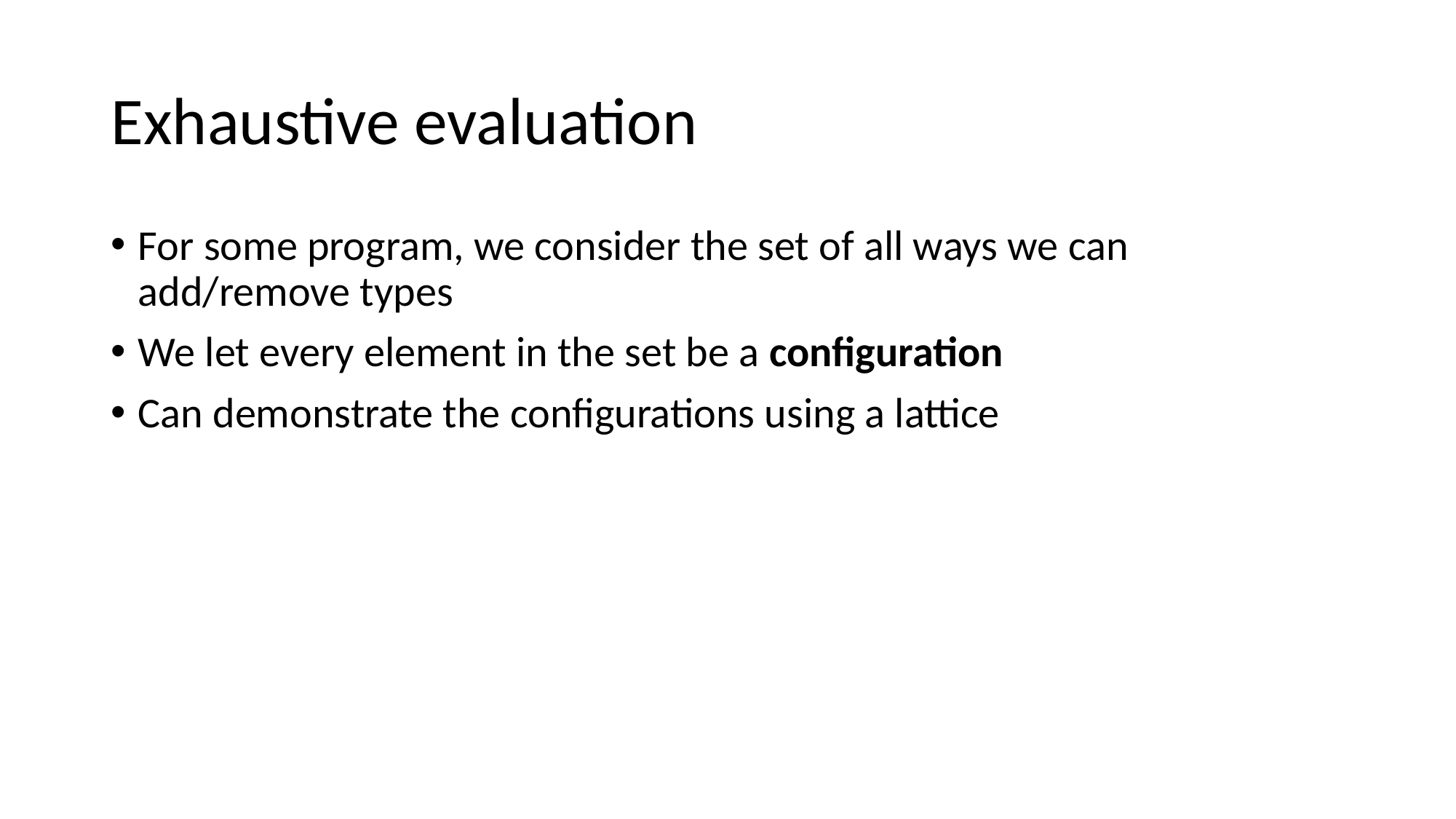

# Exhaustive evaluation
For some program, we consider the set of all ways we can add/remove types
We let every element in the set be a configuration
Can demonstrate the configurations using a lattice